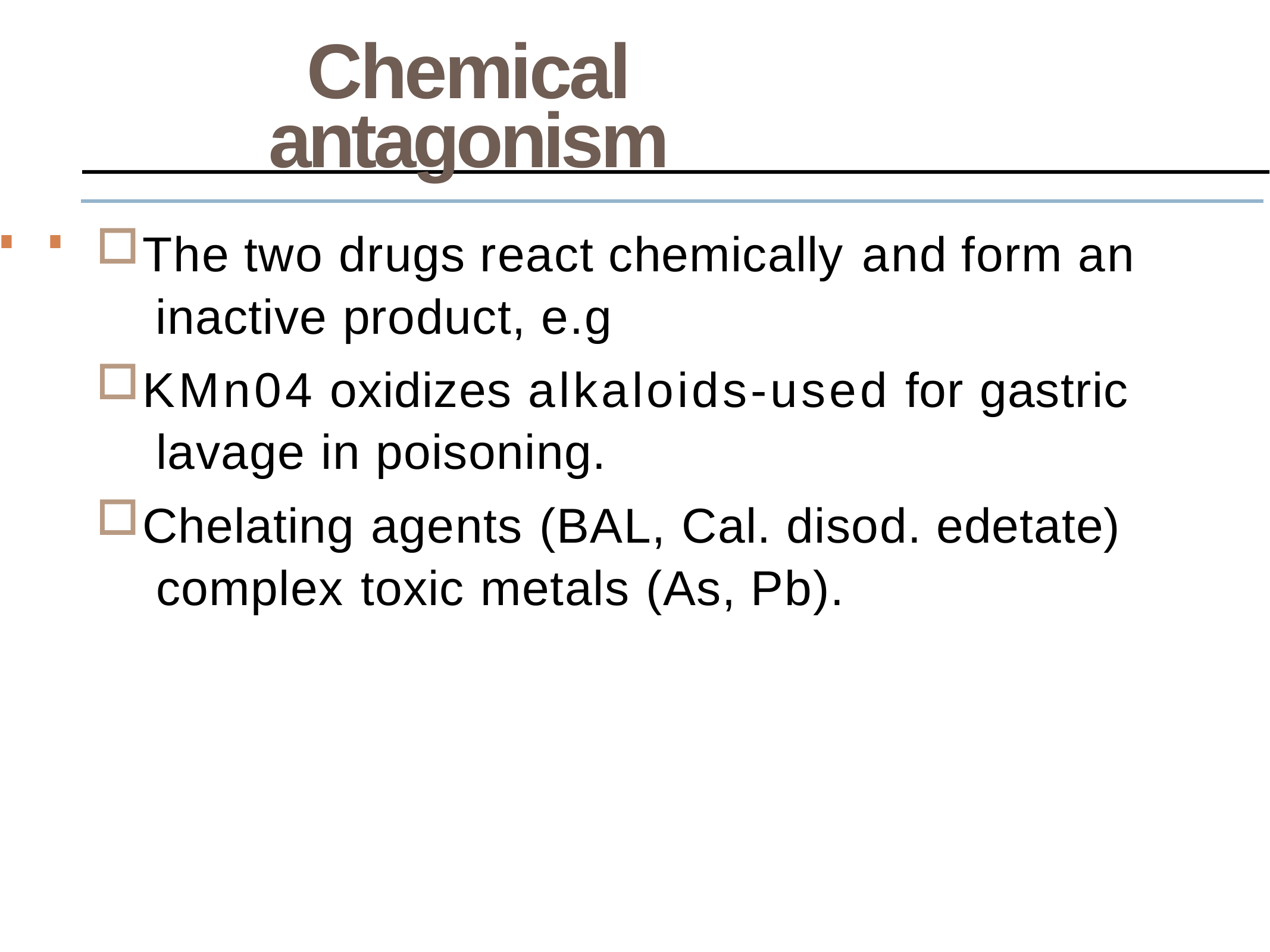

# Chemical antagonism
..

The two drugs react chemically and form an  inactive product, e.g
KMn04 oxidizes alkaloids-used for gastric  lavage in poisoning.
Chelating agents (BAL, Cal. disod. edetate)  complex toxic metals (As, Pb).